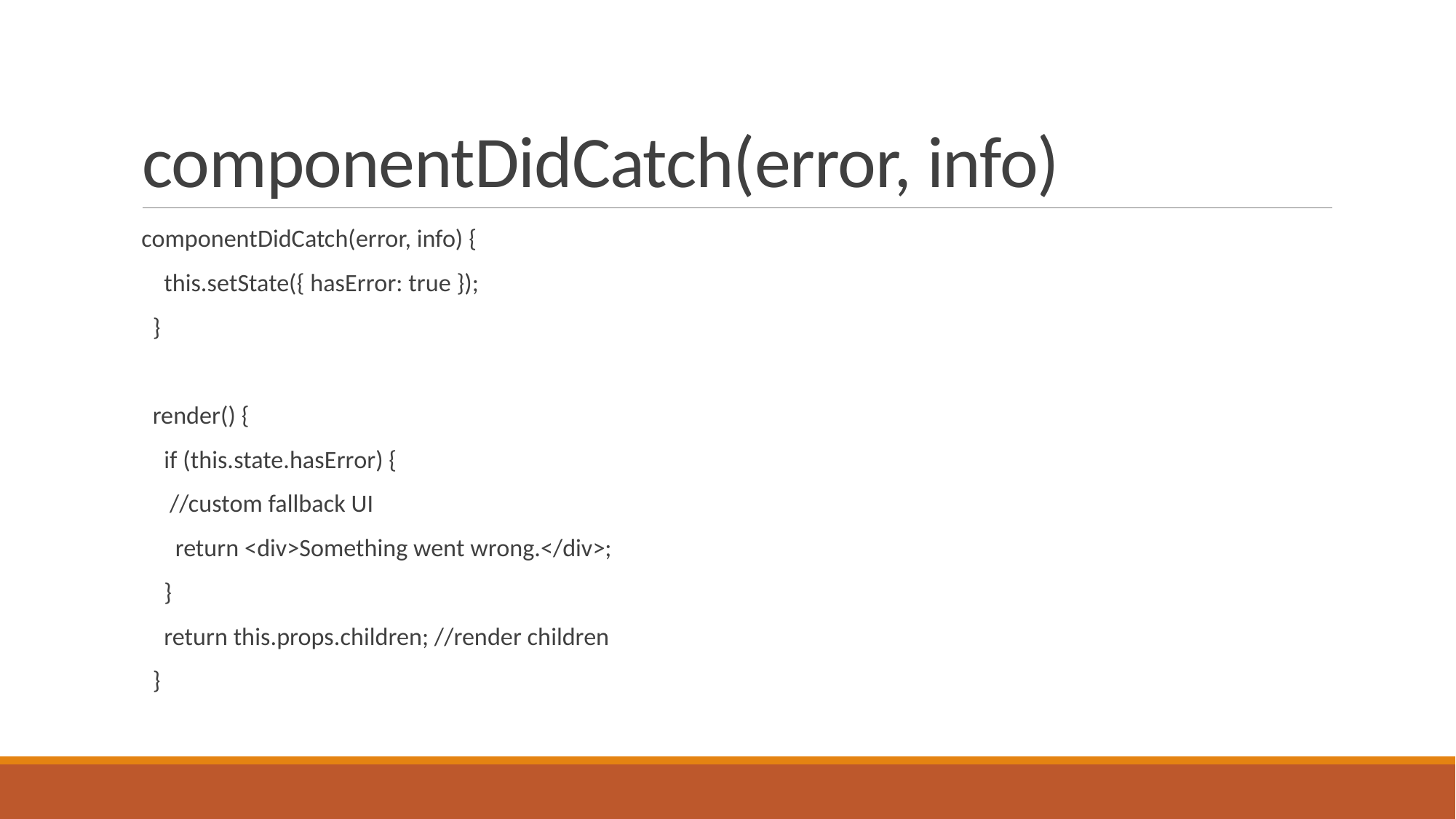

# componentDidCatch(error, info)
componentDidCatch(error, info) {
    this.setState({ hasError: true });
  }

  render() {
    if (this.state.hasError) {
     //custom fallback UI
      return <div>Something went wrong.</div>;
    }
    return this.props.children; //render children
  }